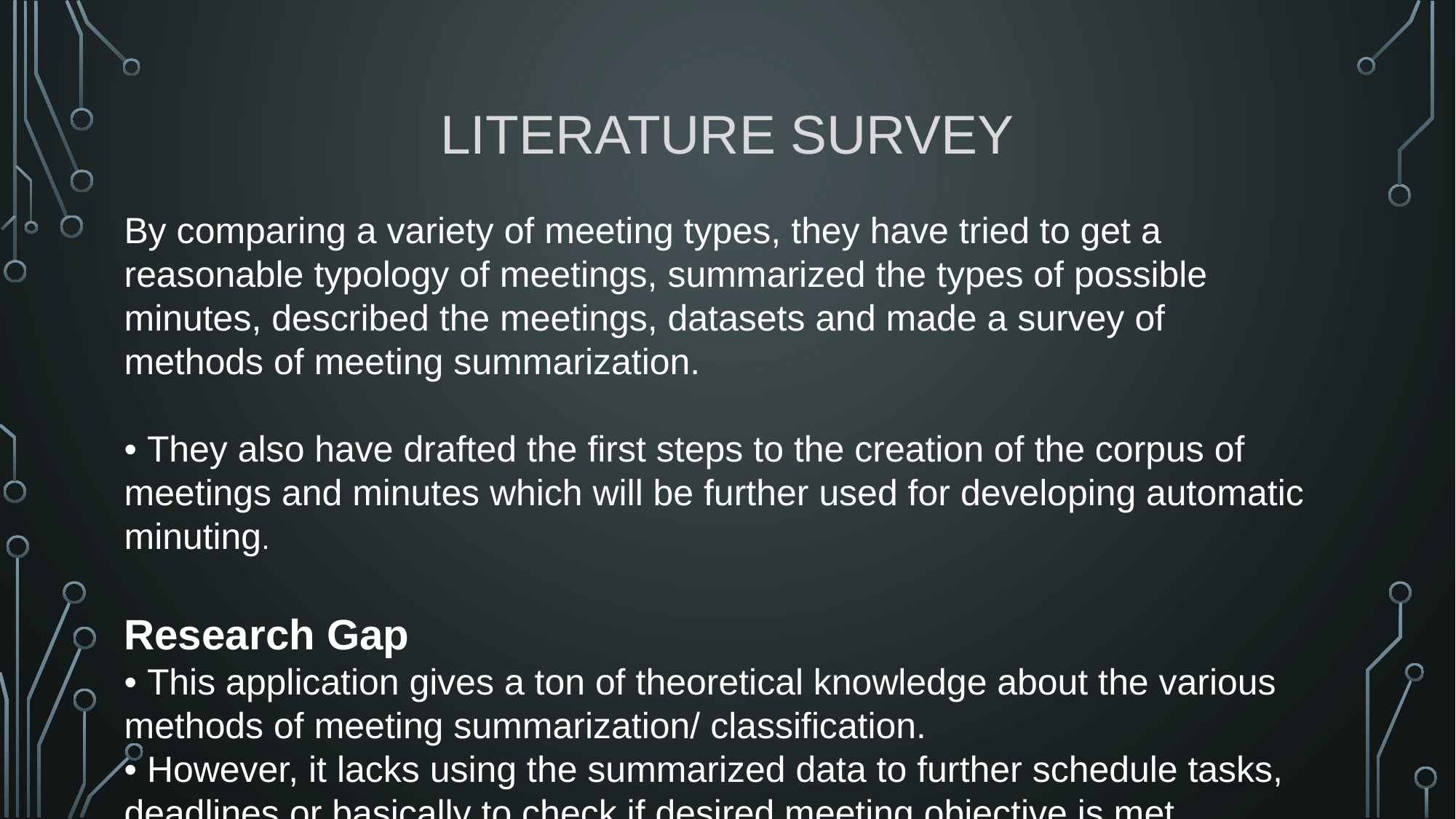

# Literature Survey
By comparing a variety of meeting types, they have tried to get a reasonable typology of meetings, summarized the types of possible minutes, described the meetings, datasets and made a survey of methods of meeting summarization.

• They also have drafted the first steps to the creation of the corpus of meetings and minutes which will be further used for developing automatic minuting.

Research Gap
• This application gives a ton of theoretical knowledge about the various methods of meeting summarization/ classification.
• However, it lacks using the summarized data to further schedule tasks, deadlines or basically to check if desired meeting objective is met.